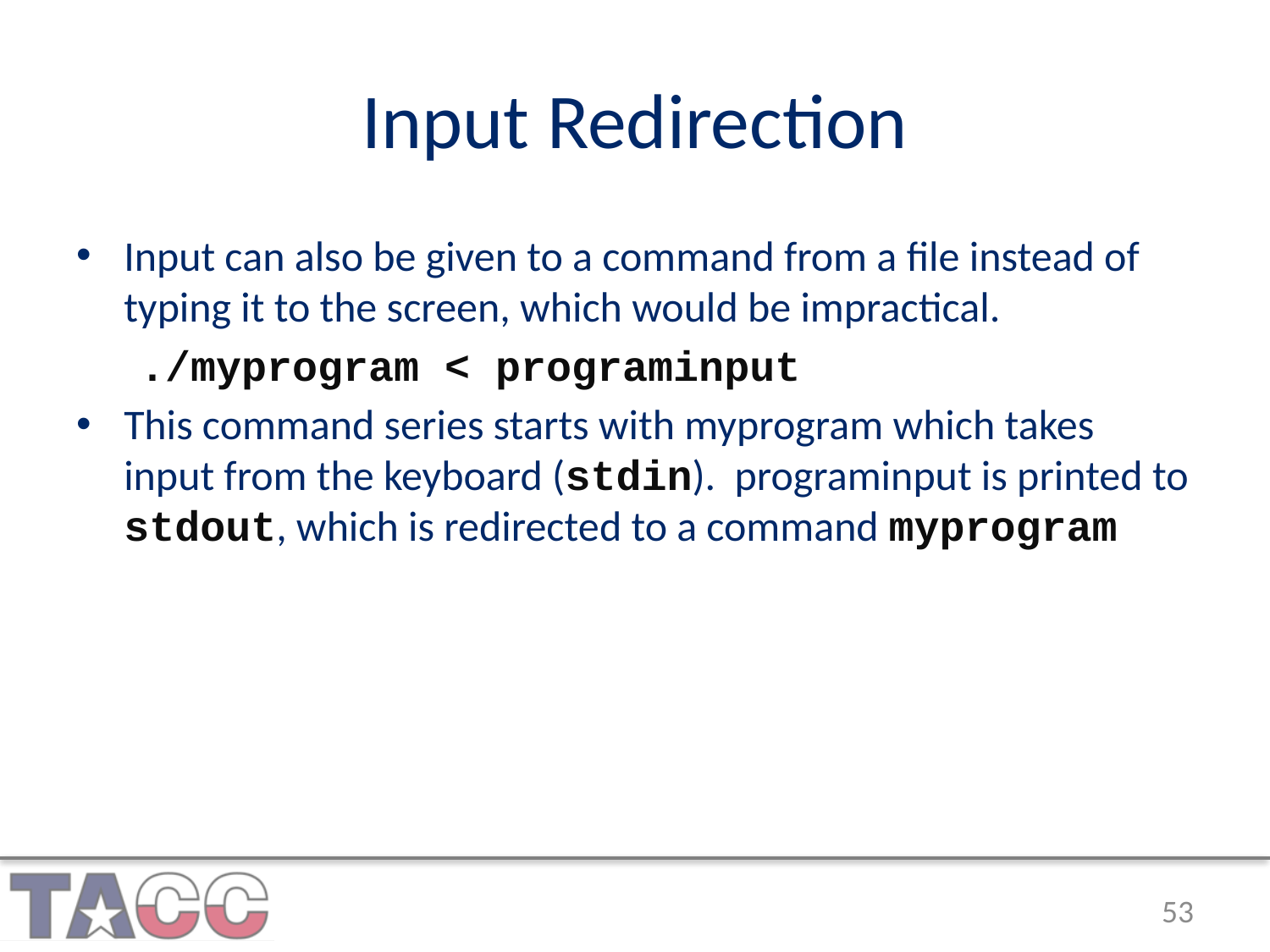

# Input Redirection
Input can also be given to a command from a file instead of typing it to the screen, which would be impractical.
./myprogram < programinput
This command series starts with myprogram which takes input from the keyboard (stdin).  programinput is printed to stdout, which is redirected to a command myprogram